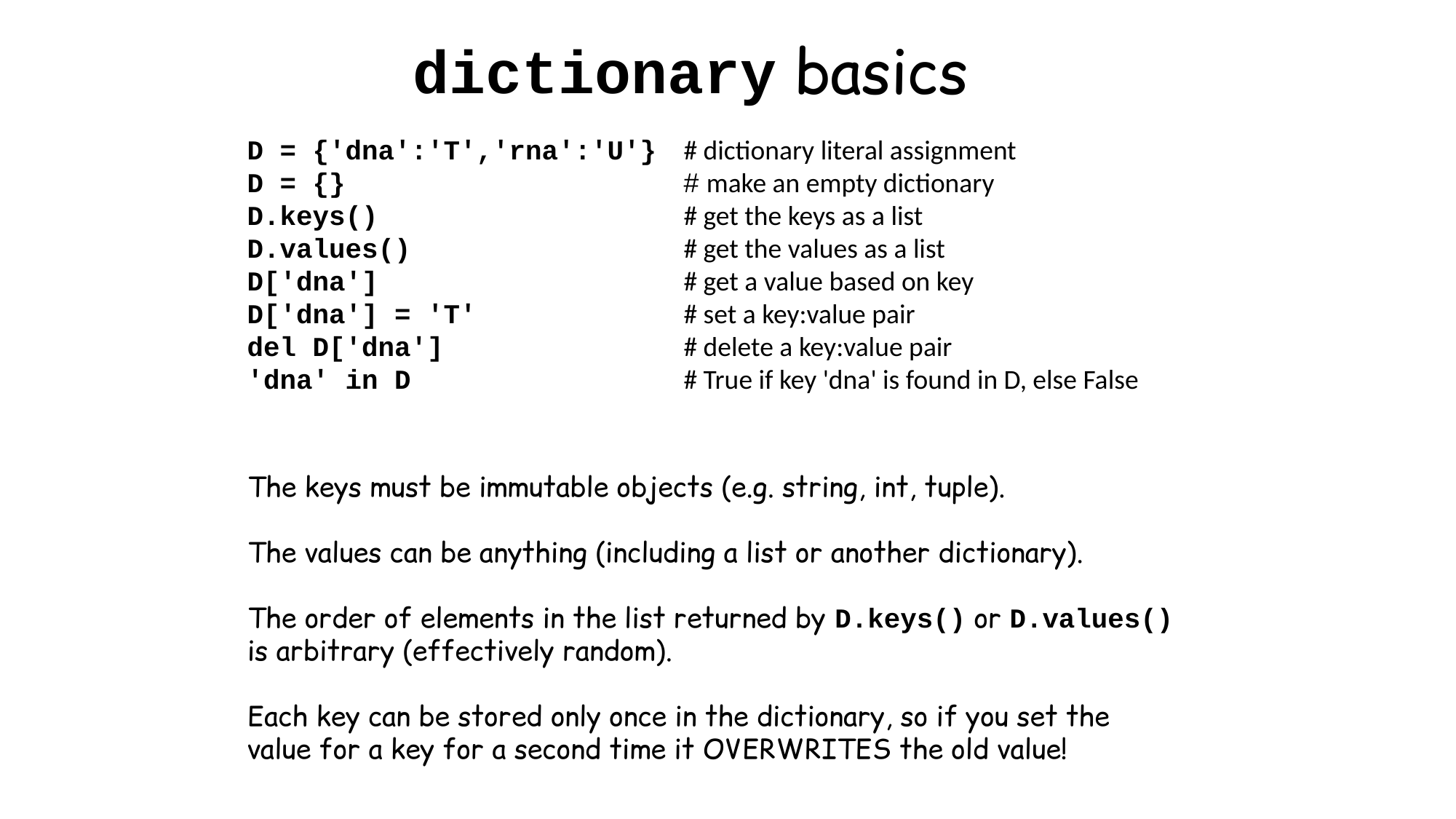

dictionary basics
D = {'dna':'T','rna':'U'}	# dictionary literal assignment
D = {}				# make an empty dictionary
D.keys()			# get the keys as a list
D.values()			# get the values as a list
D['dna']			# get a value based on key
D['dna'] = 'T'		# set a key:value pair
del D['dna']			# delete a key:value pair
'dna' in D			# True if key 'dna' is found in D, else False

The keys must be immutable objects (e.g. string, int, tuple).

The values can be anything (including a list or another dictionary).

The order of elements in the list returned by D.keys() or D.values() is arbitrary (effectively random).

Each key can be stored only once in the dictionary, so if you set the value for a key for a second time it OVERWRITES the old value!